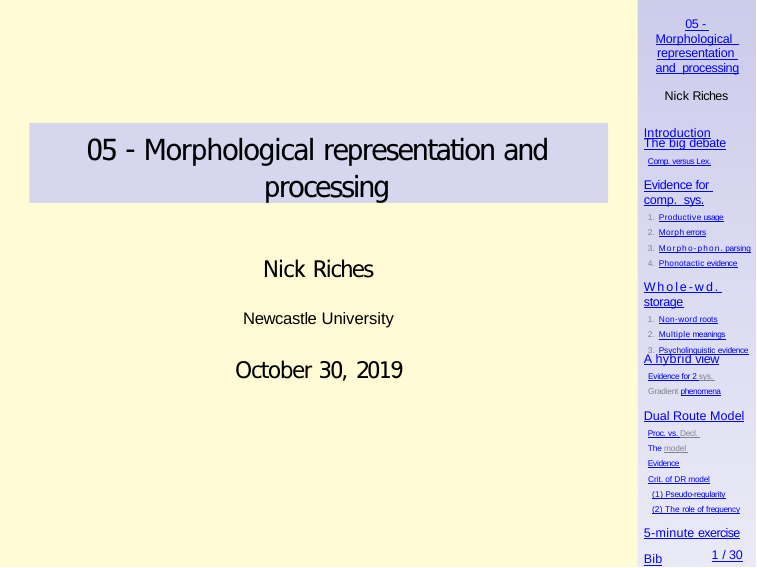

05 - Morphological  representation and  processing

Nick Riches

Introduction
05 - Morphological representation and  processing
The big debate
Comp. versus Lex.
Evidence for comp.  sys.
Productive usage
Morph errors
Morpho-phon. parsing
Phonotactic evidence
Nick Riches
Whole-wd. storage
Non-word roots
Multiple meanings
Psycholinguistic evidence
Newcastle University
A hybrid view
Evidence for 2 sys.  Gradient phenomena
October 30, 2019
Dual Route Model
Proc. vs. Decl.  The model  Evidence
Crit. of DR model
(1) Pseudo-regularity
(2) The role of frequency
5-minute exercise
1 / 30
Bib